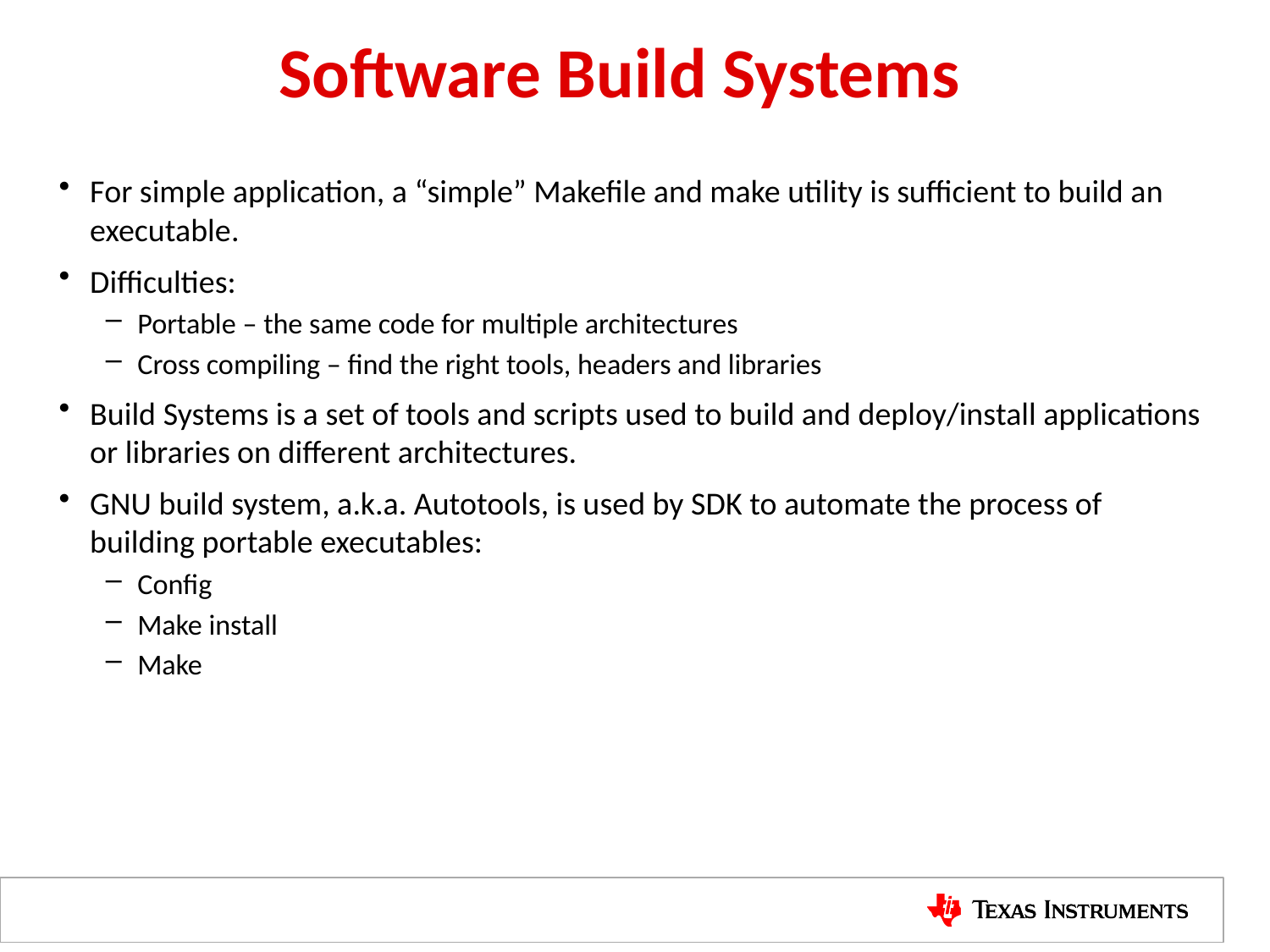

# Software Build Systems
For simple application, a “simple” Makefile and make utility is sufficient to build an executable.
Difficulties:
Portable – the same code for multiple architectures
Cross compiling – find the right tools, headers and libraries
Build Systems is a set of tools and scripts used to build and deploy/install applications or libraries on different architectures.
GNU build system, a.k.a. Autotools, is used by SDK to automate the process of building portable executables:
Config
Make install
Make